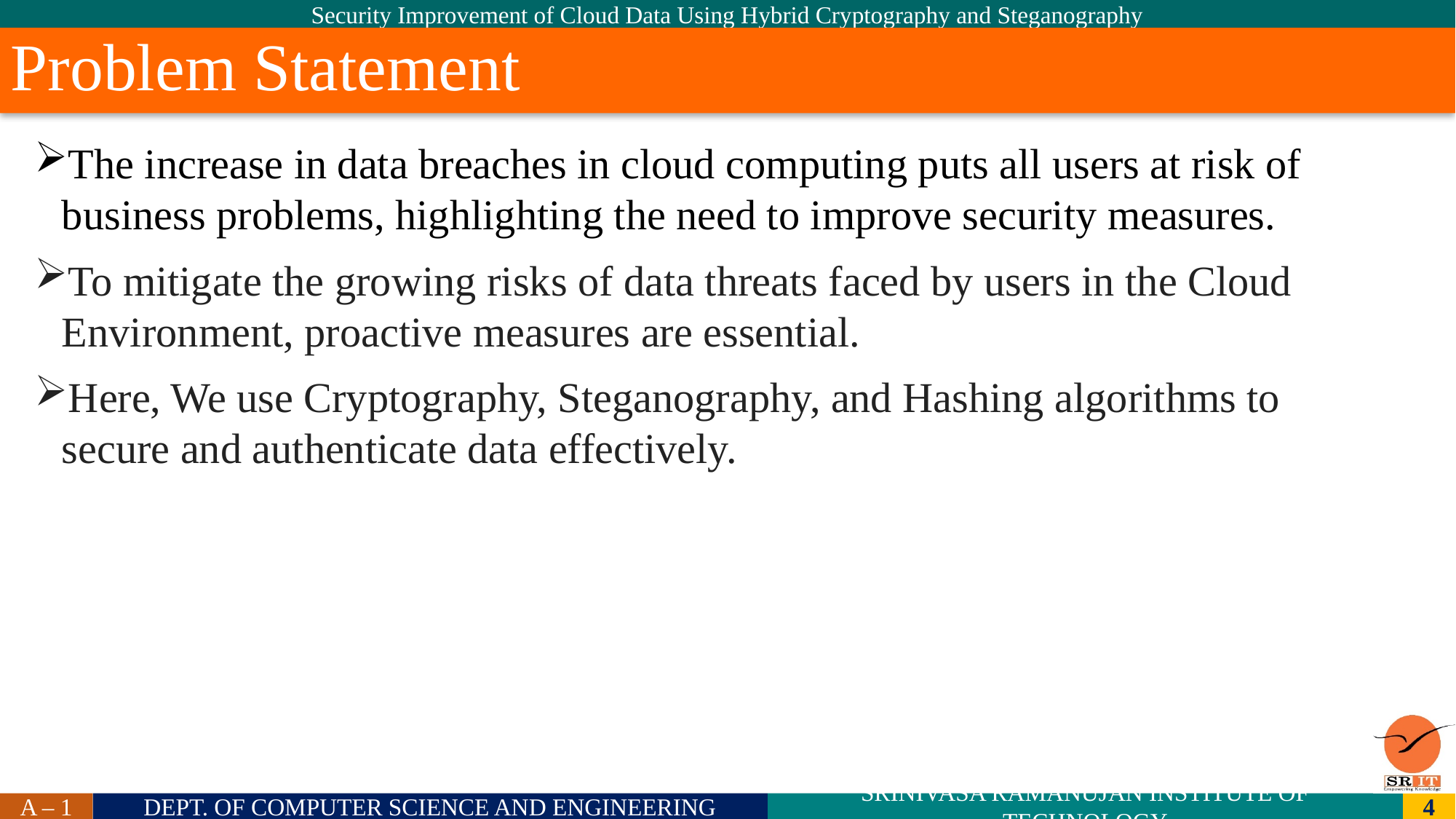

Problem Statement
# The increase in data breaches in cloud computing puts all users at risk of business problems, highlighting the need to improve security measures.
To mitigate the growing risks of data threats faced by users in the Cloud Environment, proactive measures are essential.
Here, We use Cryptography, Steganography, and Hashing algorithms to  secure and authenticate data effectively.